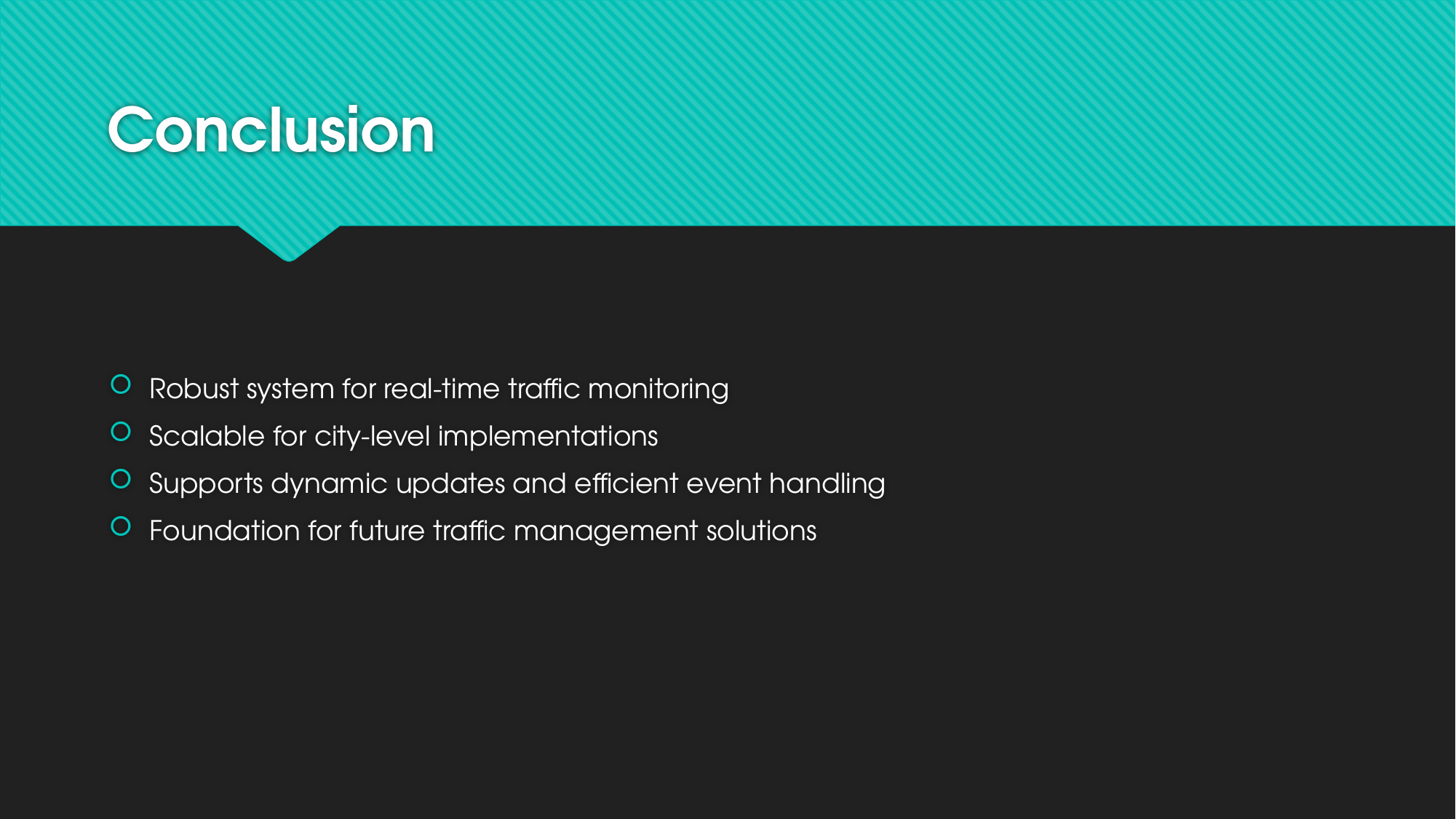

# Conclusion
Robust system for real-time traffic monitoring
Scalable for city-level implementations
Supports dynamic updates and efficient event handling
Foundation for future traffic management solutions